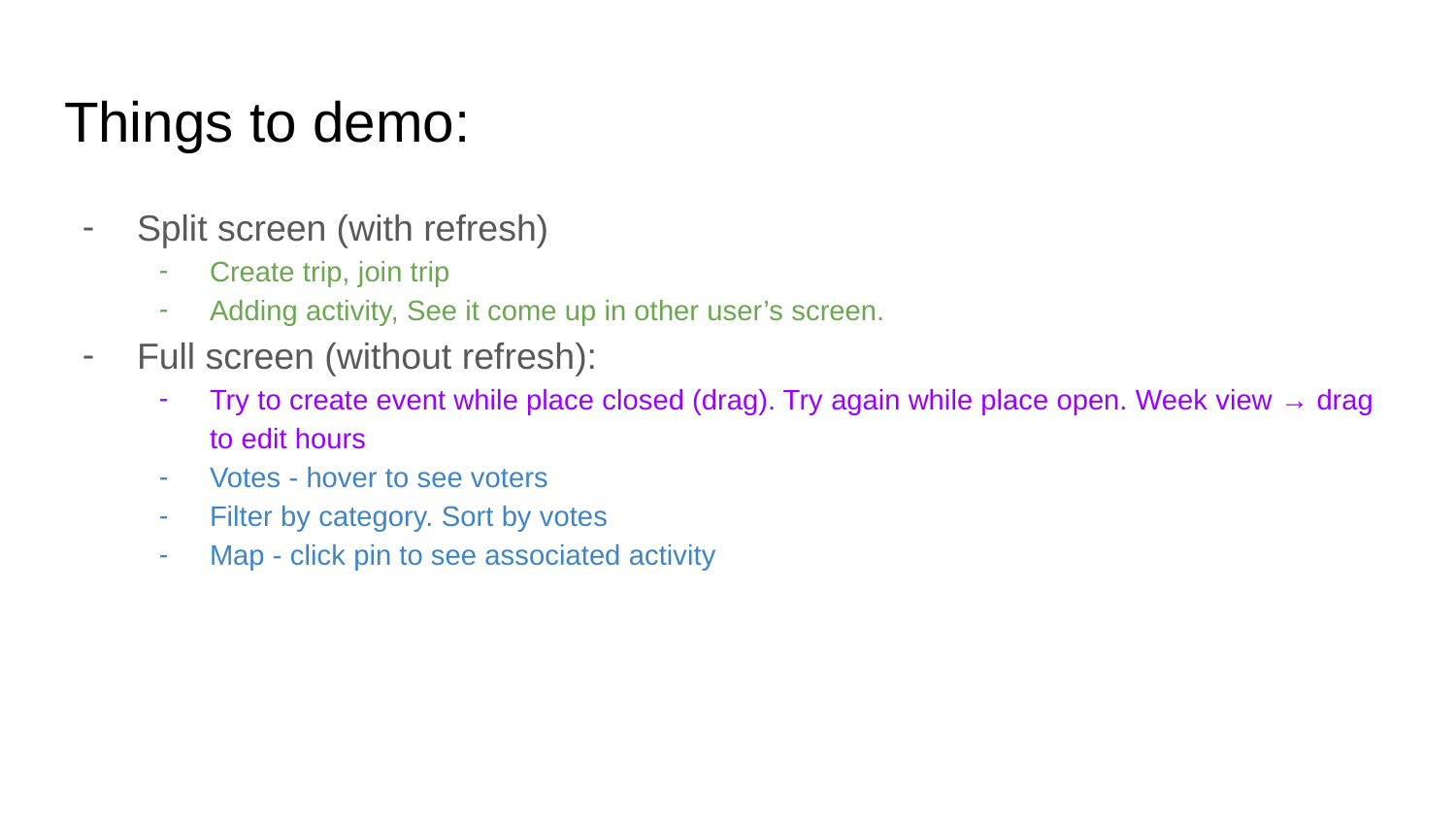

# Things to demo:
Split screen (with refresh)
Create trip, join trip
Adding activity, See it come up in other user’s screen.
Full screen (without refresh):
Try to create event while place closed (drag). Try again while place open. Week view → drag to edit hours
Votes - hover to see voters
Filter by category. Sort by votes
Map - click pin to see associated activity